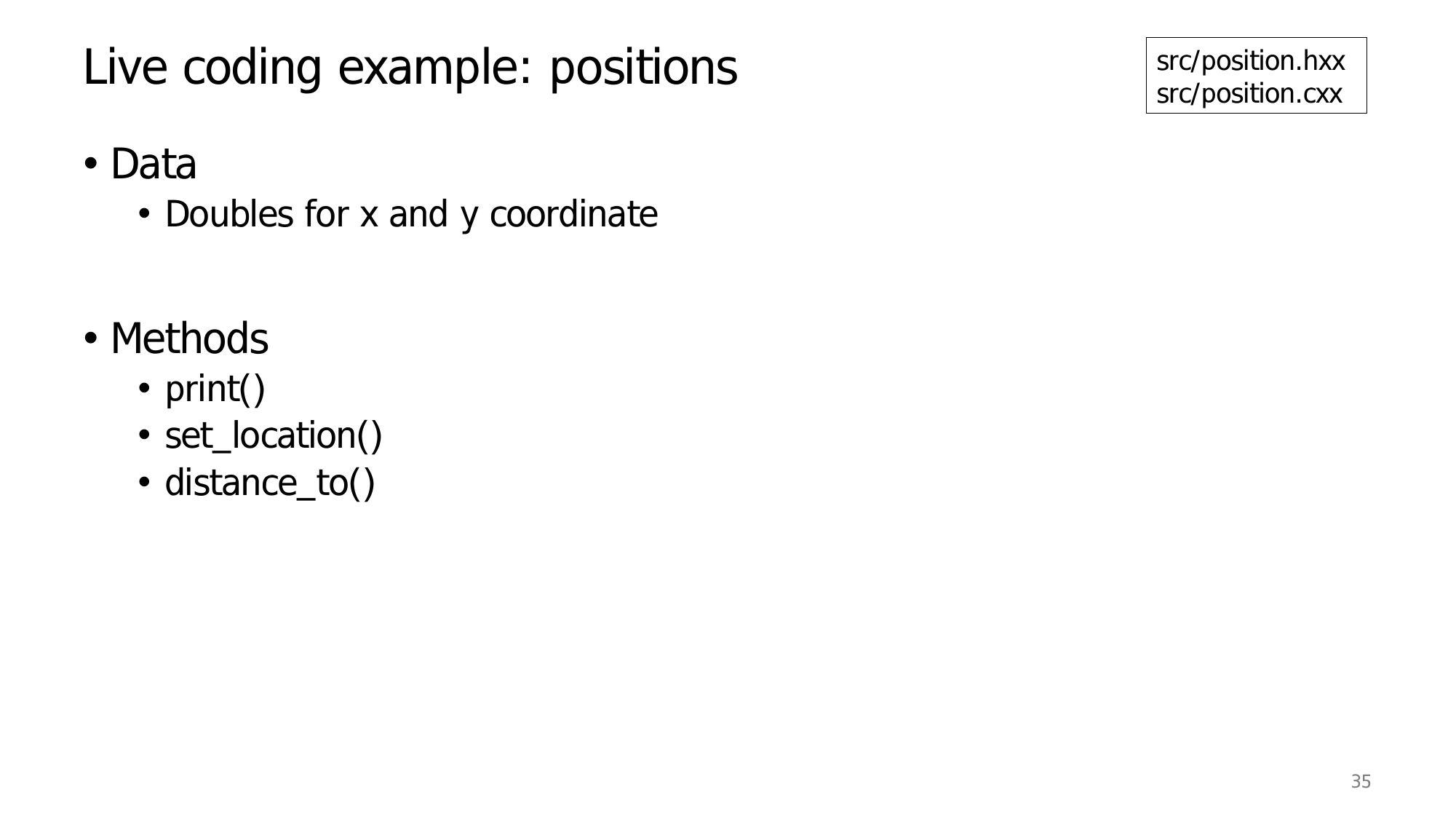

# Live coding example: positions
src/position.hxx src/position.cxx
Data
Doubles for x and y coordinate

Methods
print()
set_location()
distance_to()
35